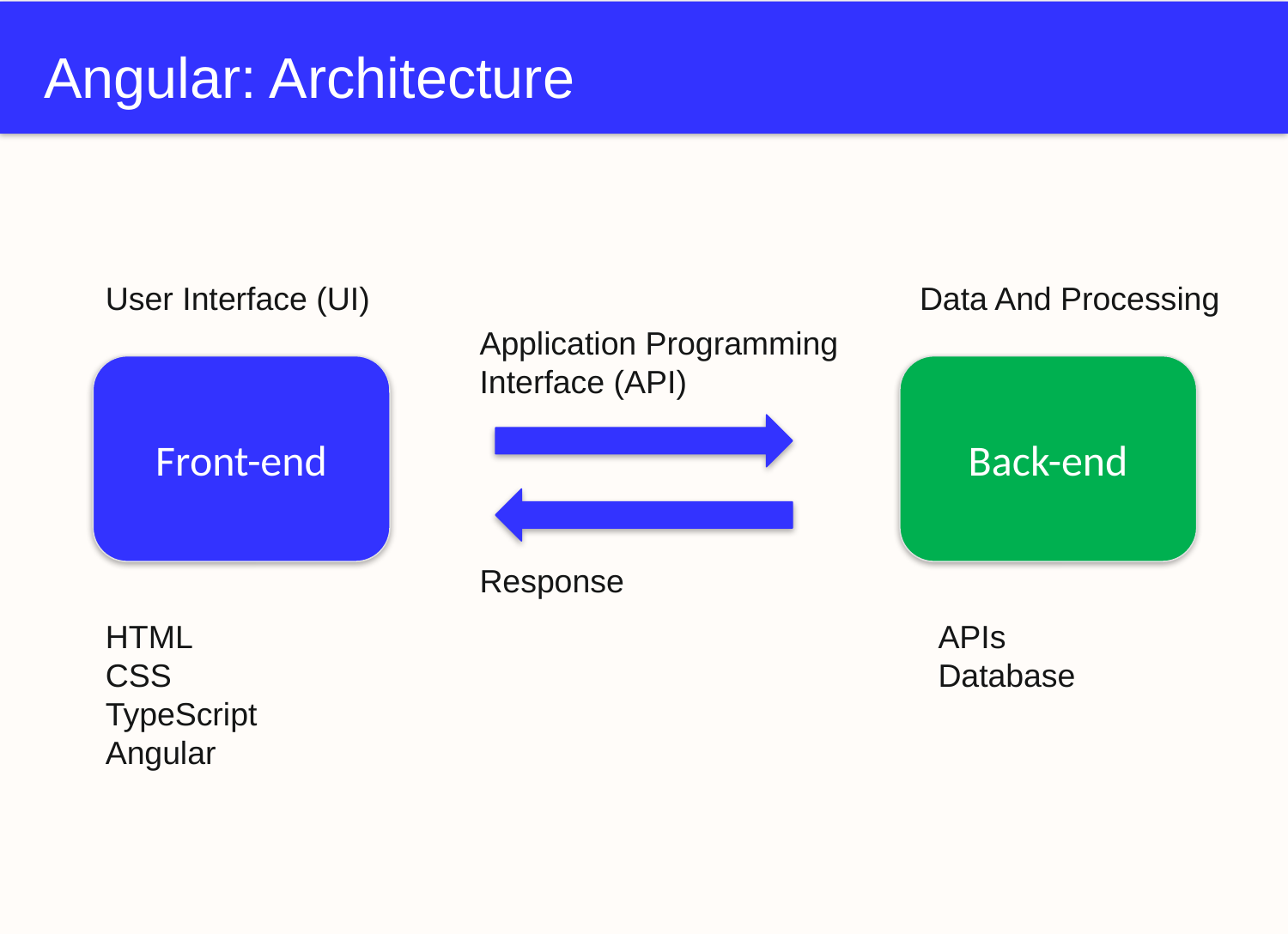

# Angular: Architecture
User Interface (UI)
Data And Processing
Application Programming
Interface (API)
Front-end
Back-end

Response
HTML
CSS
TypeScript
Angular
APIs
Database